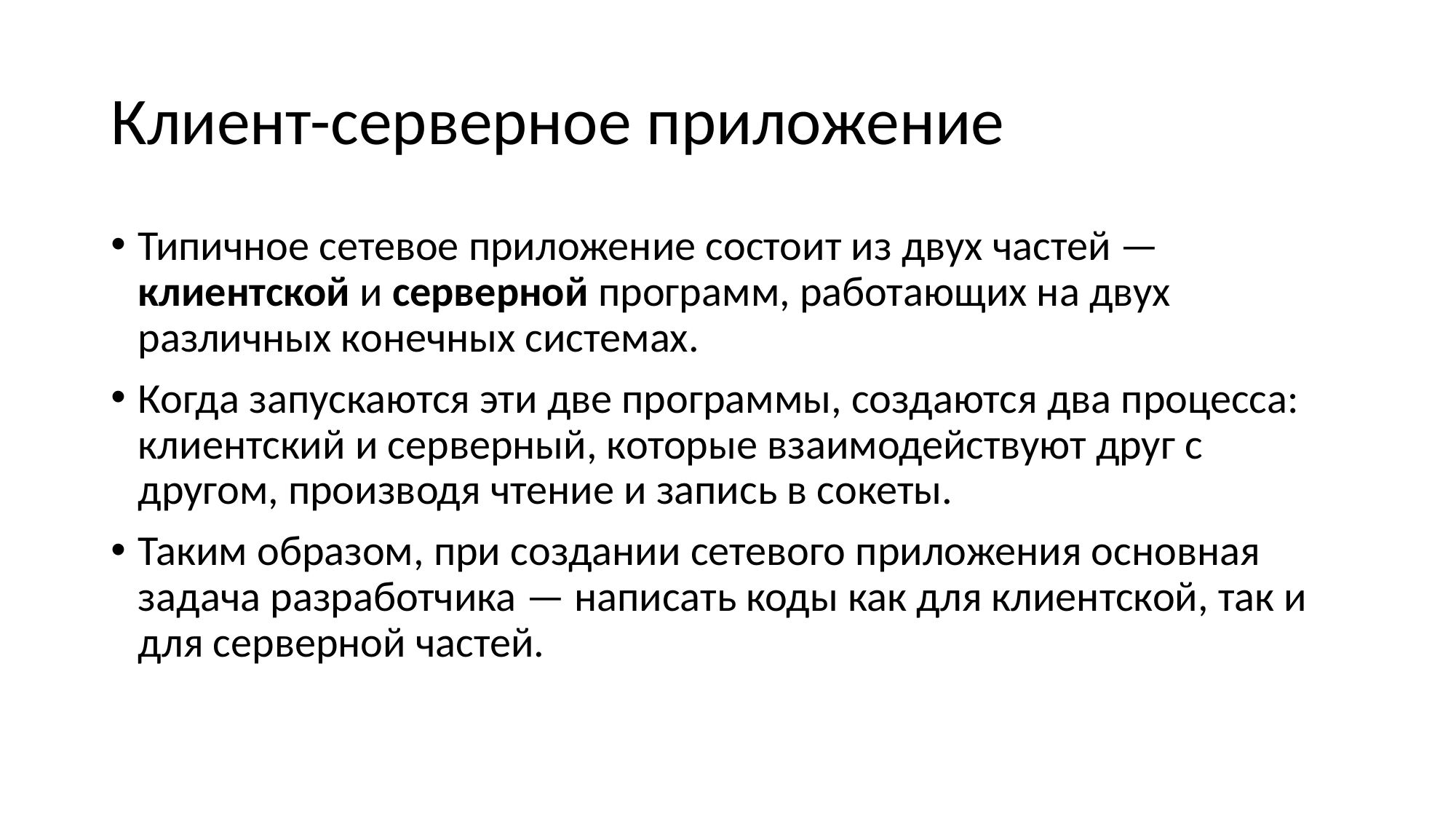

# Клиент-серверное приложение
Типичное сетевое приложение состоит из двух частей — клиентской и серверной программ, работающих на двух различных конечных системах.
Когда запускаются эти две программы, создаются два процесса: клиентский и серверный, которые взаимодействуют друг с другом, производя чтение и запись в сокеты.
Таким образом, при создании сетевого приложения основная задача разработчика — написать коды как для клиентской, так и для серверной частей.